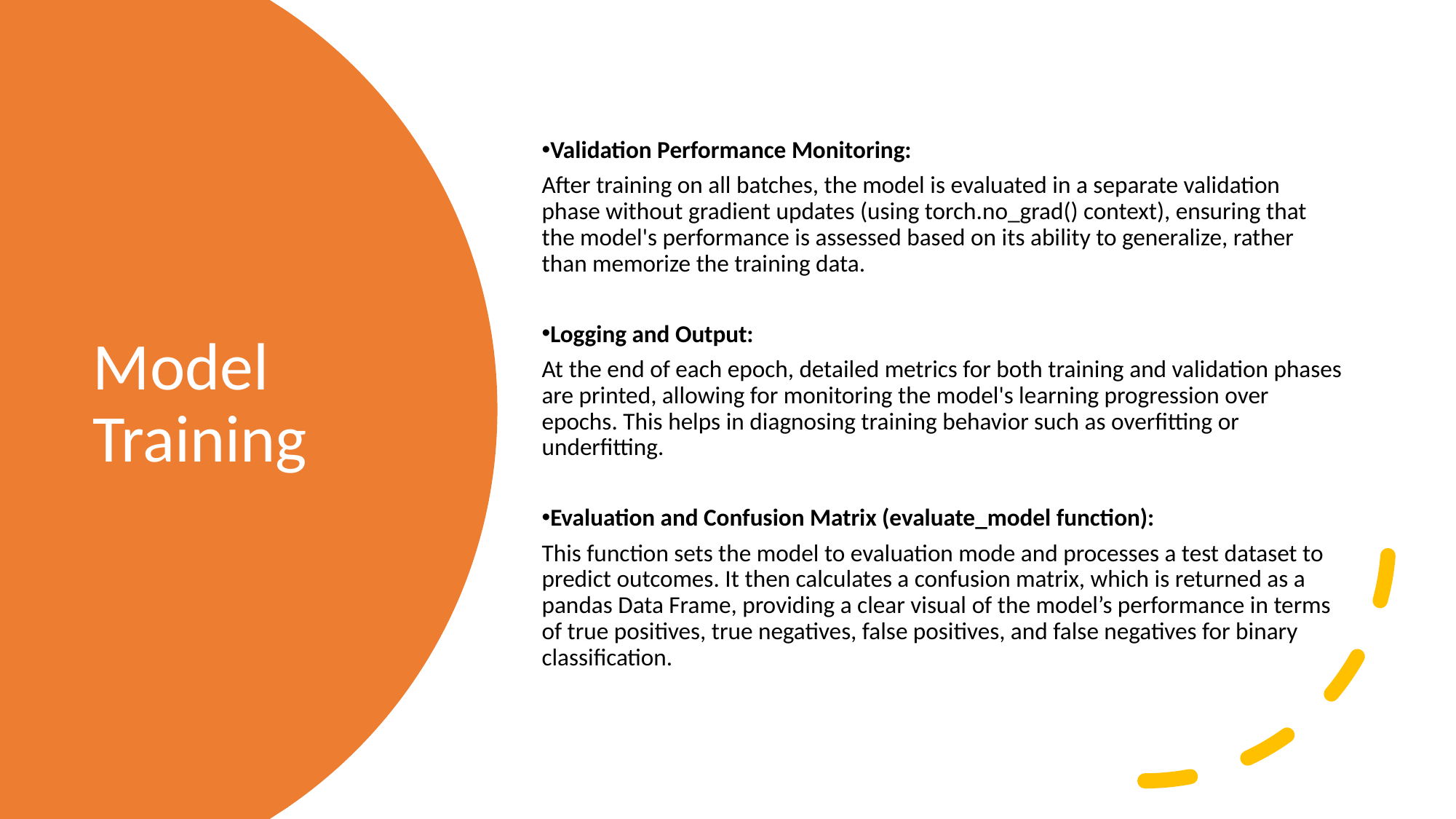

Validation Performance Monitoring:
After training on all batches, the model is evaluated in a separate validation phase without gradient updates (using torch.no_grad() context), ensuring that the model's performance is assessed based on its ability to generalize, rather than memorize the training data.

Logging and Output:
At the end of each epoch, detailed metrics for both training and validation phases are printed, allowing for monitoring the model's learning progression over epochs. This helps in diagnosing training behavior such as overfitting or underfitting.

Evaluation and Confusion Matrix (evaluate_model function):
This function sets the model to evaluation mode and processes a test dataset to predict outcomes. It then calculates a confusion matrix, which is returned as a pandas Data Frame, providing a clear visual of the model’s performance in terms of true positives, true negatives, false positives, and false negatives for binary classification.
# Model Training